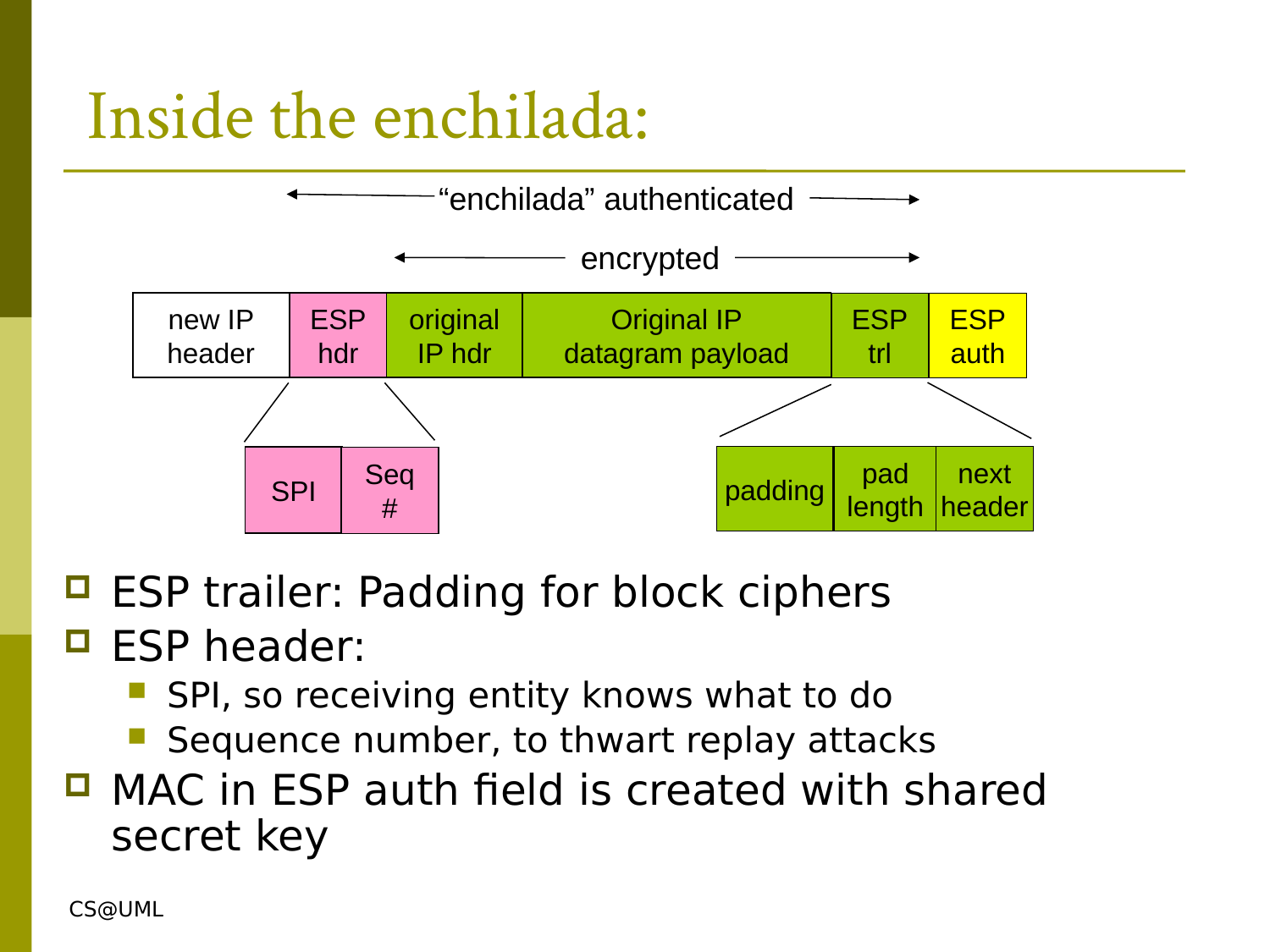

# Inside the enchilada:
“enchilada” authenticated

encrypted

new IP
header
ESP
hdr
original
IP hdr
Original IP
datagram payload
ESP
trl
ESP
auth

padding
pad
length
next
header
SPI
Seq
#
ESP trailer: Padding for block ciphers
ESP header:
SPI, so receiving entity knows what to do
Sequence number, to thwart replay attacks
MAC in ESP auth field is created with shared secret key